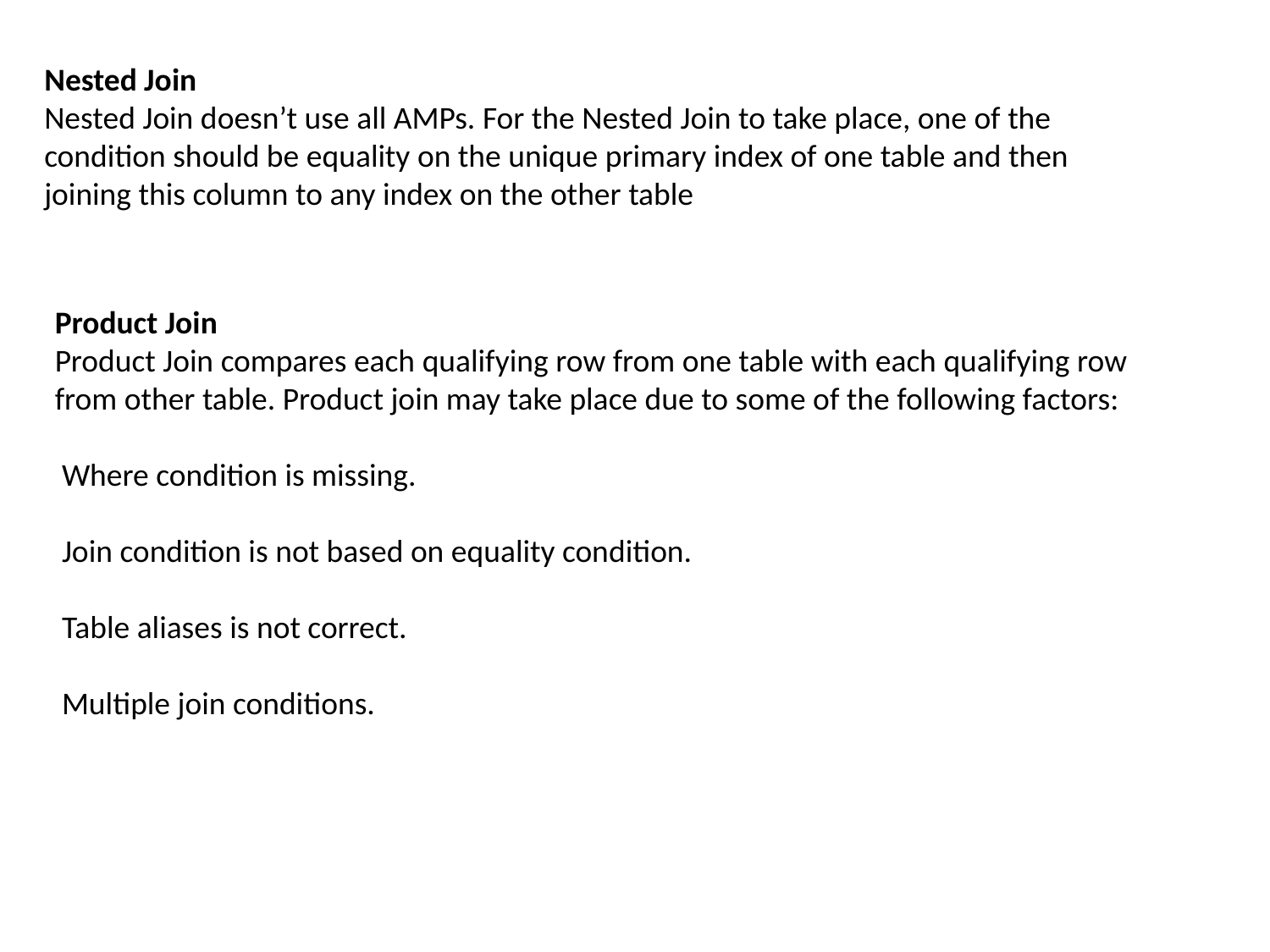

Nested Join
Nested Join doesn’t use all AMPs. For the Nested Join to take place, one of the condition should be equality on the unique primary index of one table and then joining this column to any index on the other table
Product Join
Product Join compares each qualifying row from one table with each qualifying row from other table. Product join may take place due to some of the following factors:

 Where condition is missing.

 Join condition is not based on equality condition.

 Table aliases is not correct.

 Multiple join conditions.